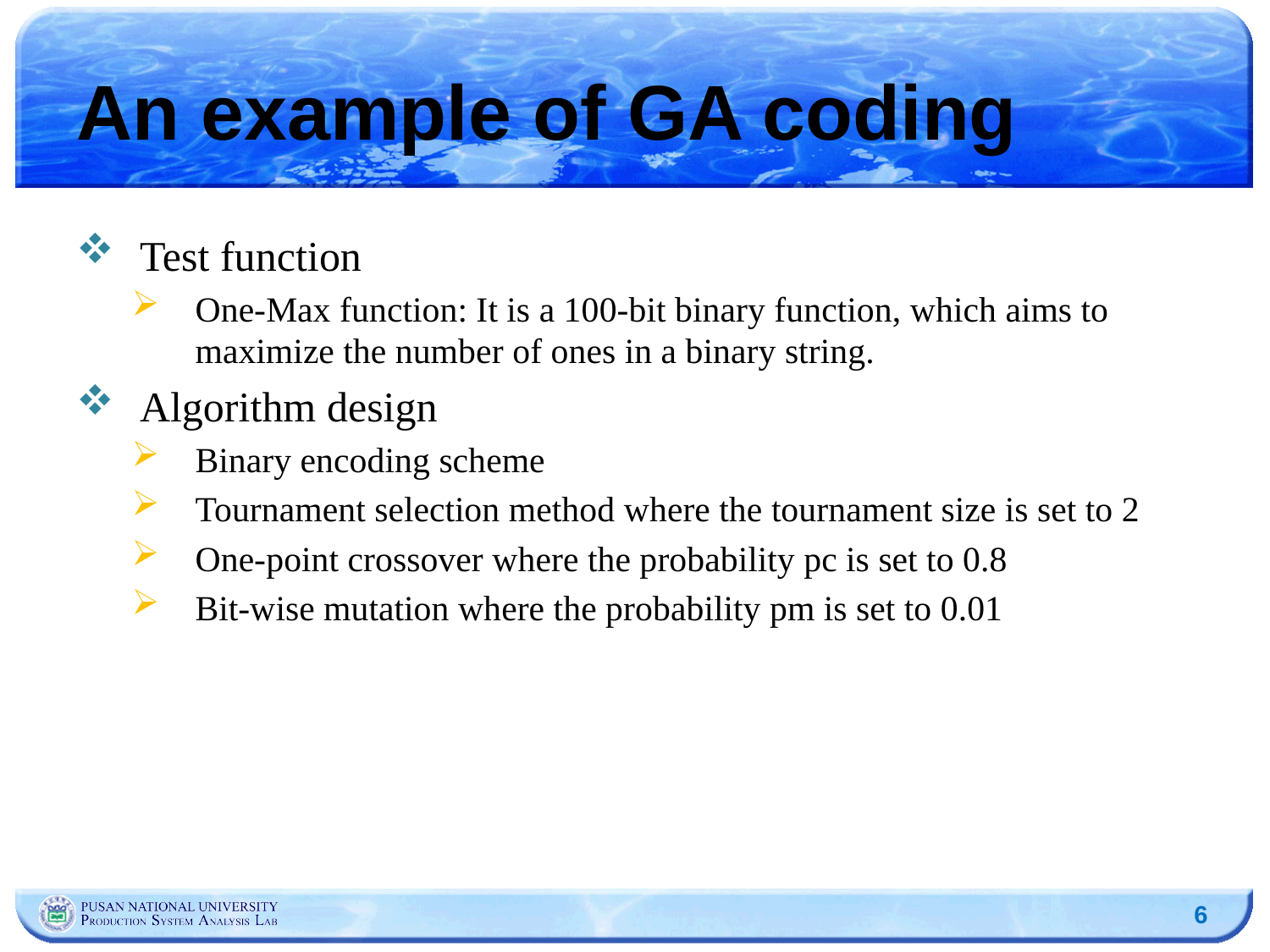

# An example of GA coding
Test function
One-Max function: It is a 100-bit binary function, which aims to maximize the number of ones in a binary string.
Algorithm design
Binary encoding scheme
Tournament selection method where the tournament size is set to 2
One-point crossover where the probability pc is set to 0.8
Bit-wise mutation where the probability pm is set to 0.01
6